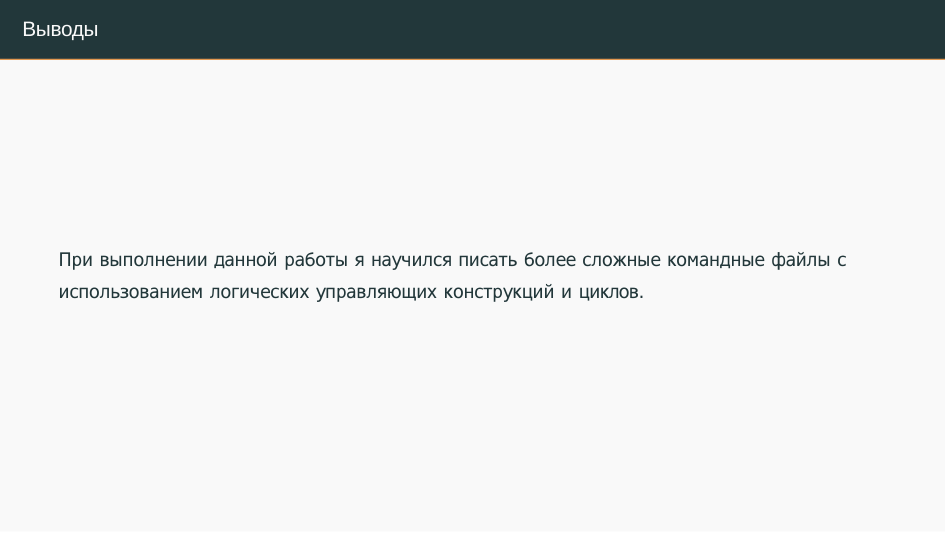

# Выводы

При выполнении данной работы я научился писать более сложные командные файлы с использованием логических управляющих конструкций и циклов.